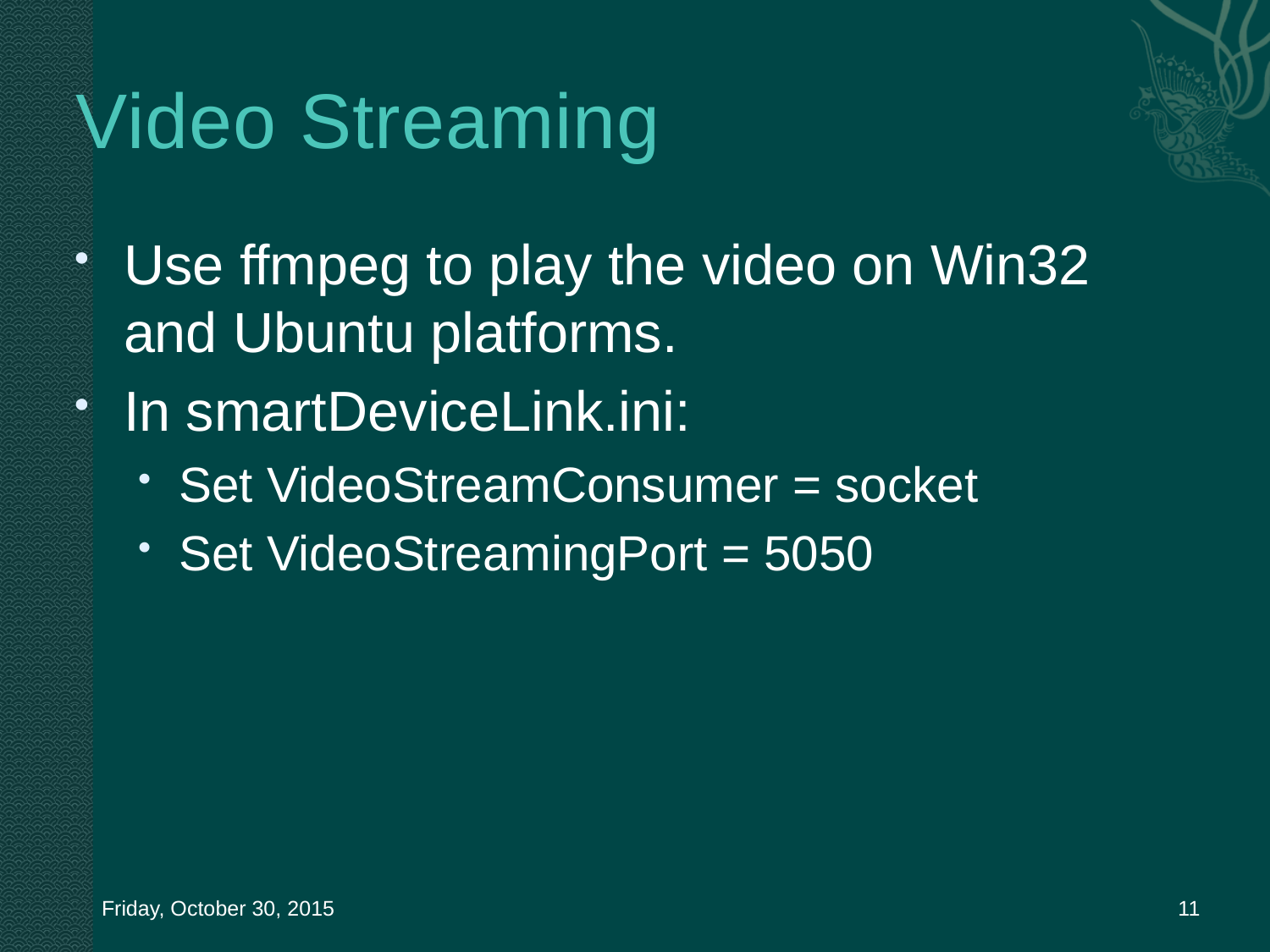

# Video Streaming
Use ffmpeg to play the video on Win32 and Ubuntu platforms.
In smartDeviceLink.ini:
Set VideoStreamConsumer = socket
Set VideoStreamingPort = 5050
Friday, October 30, 2015

11